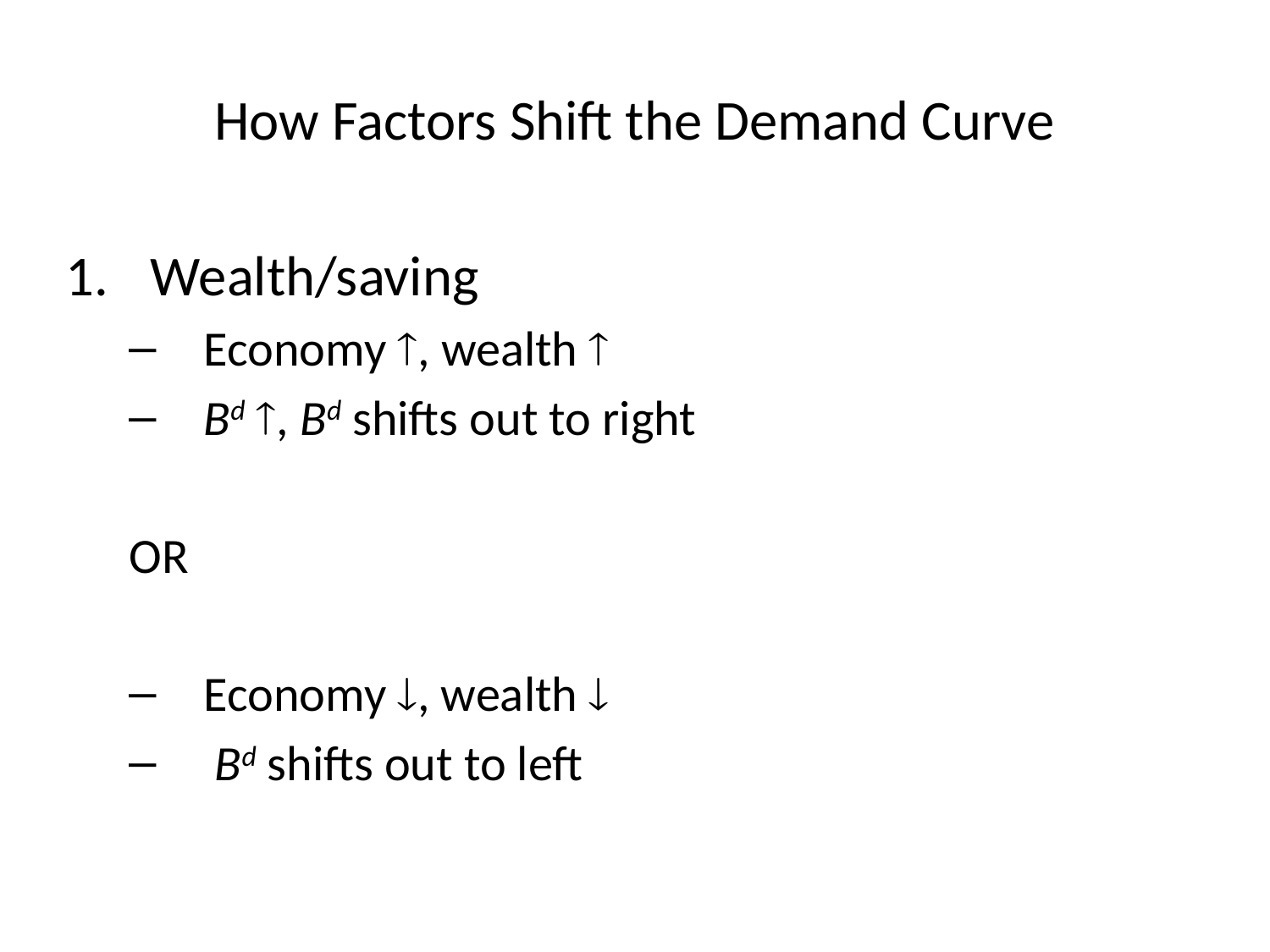

How Factors Shift the Demand Curve
Wealth/saving
Economy ↑, wealth ↑
Bd ↑, Bd shifts out to right

OR

Economy ↓, wealth ↓
 Bd shifts out to left